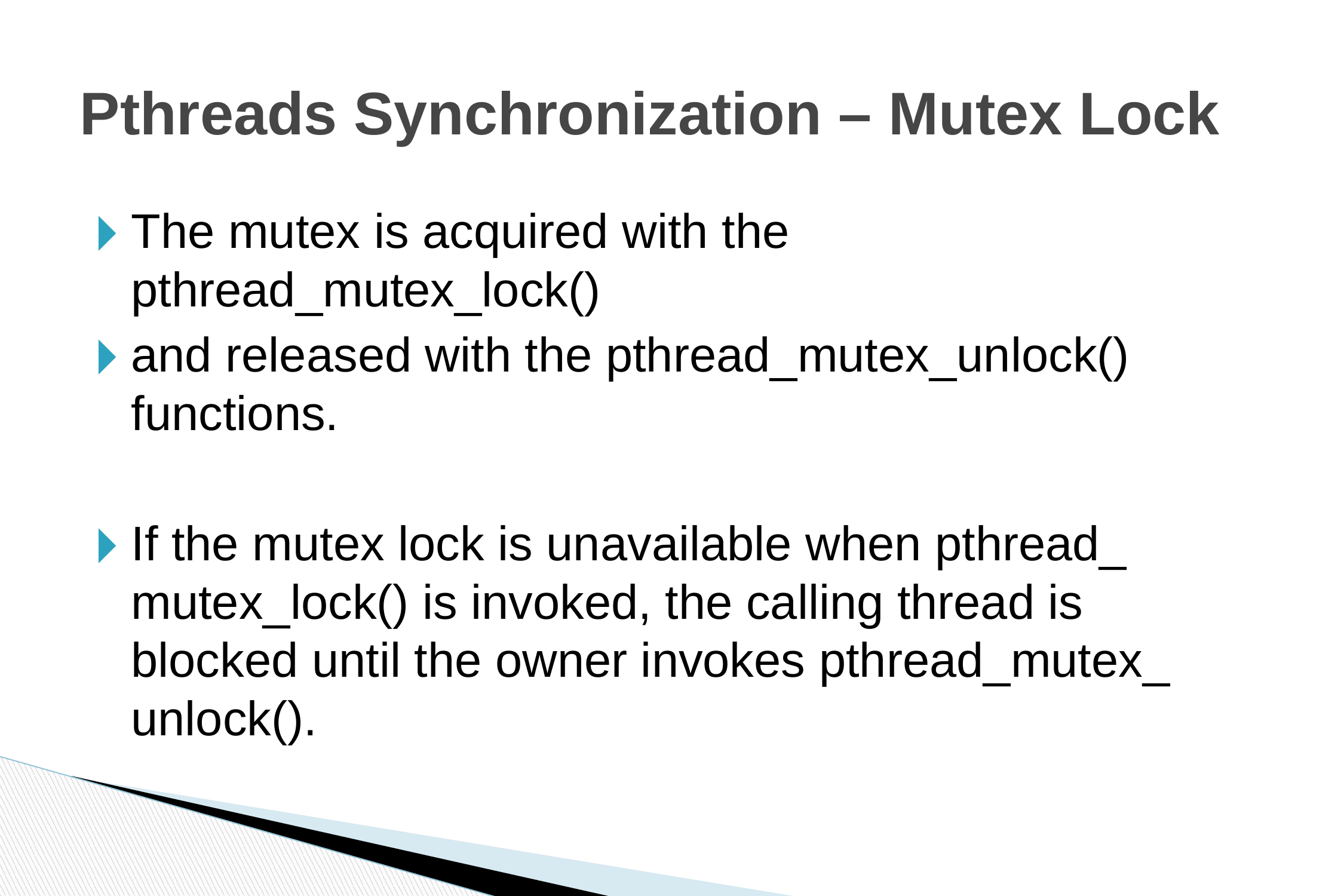

# Pthreads Synchronization – Mutex Lock
The mutex is acquired with the pthread_mutex_lock()
and released with the pthread_mutex_unlock() functions.

If the mutex lock is unavailable when pthread_ mutex_lock() is invoked, the calling thread is blocked until the owner invokes pthread_mutex_ unlock().